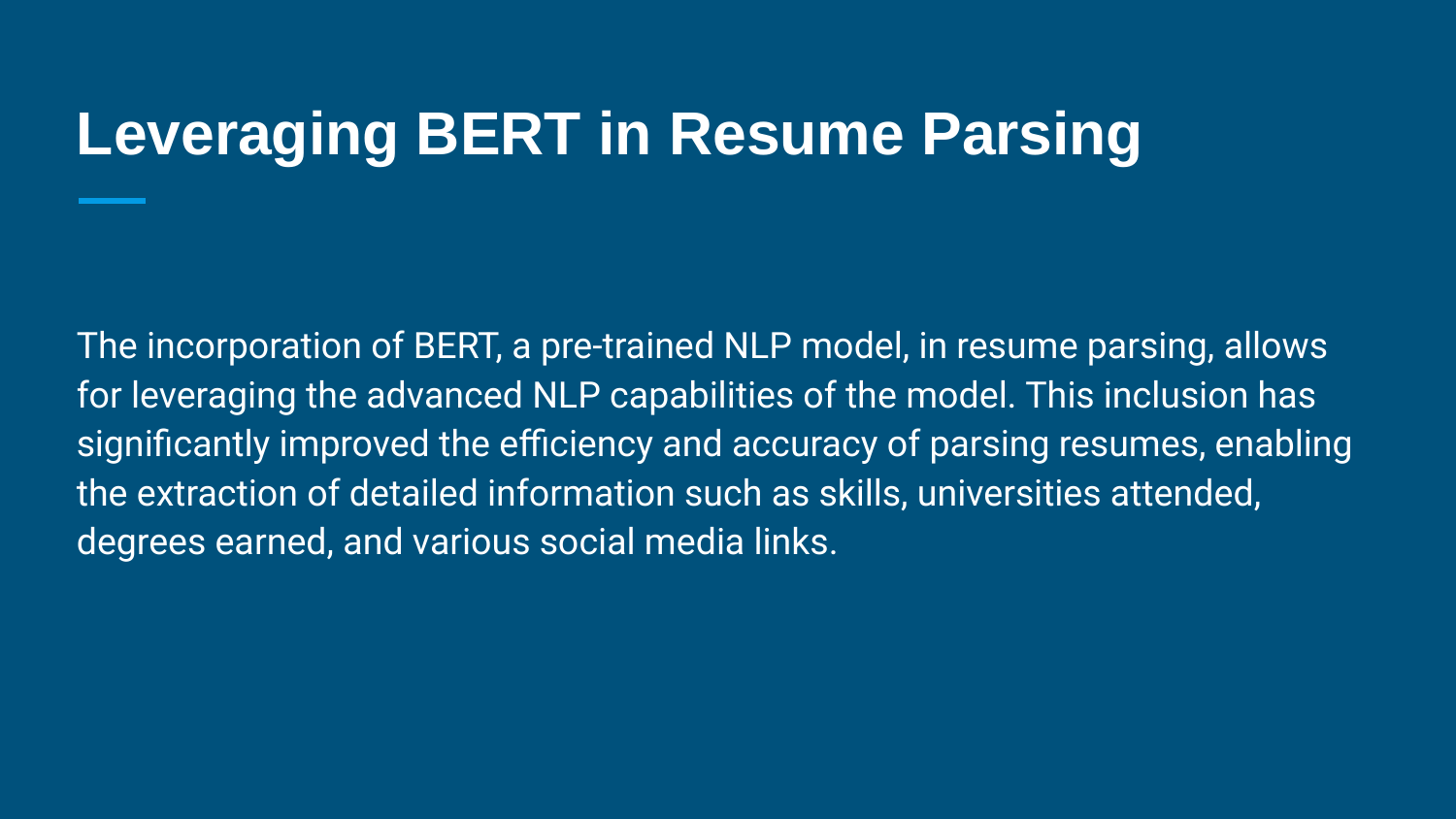

# Leveraging BERT in Resume Parsing

The incorporation of BERT, a pre-trained NLP model, in resume parsing, allows for leveraging the advanced NLP capabilities of the model. This inclusion has significantly improved the efficiency and accuracy of parsing resumes, enabling the extraction of detailed information such as skills, universities attended, degrees earned, and various social media links.